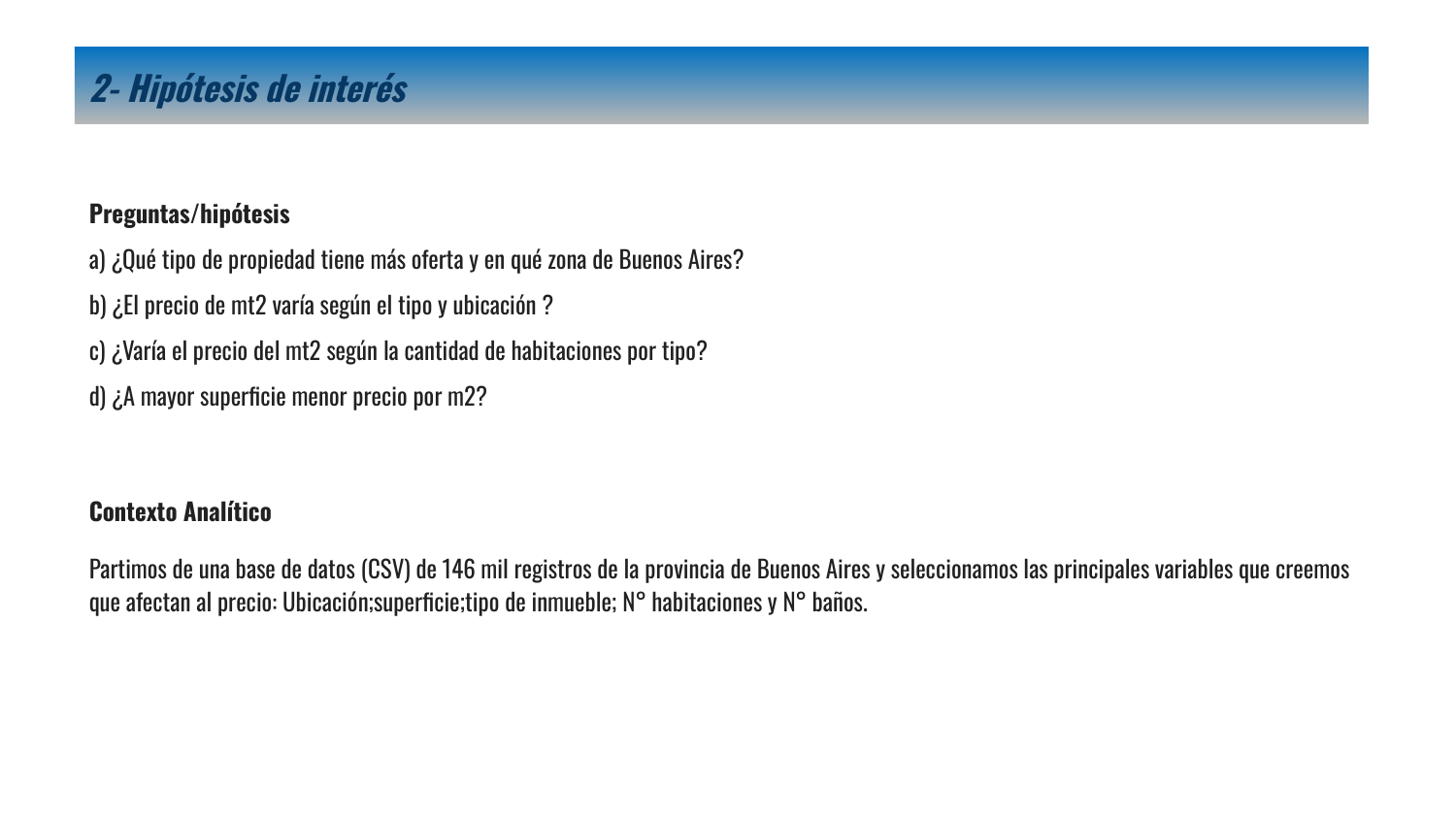

# 2- Hipótesis de interés

Preguntas/hipótesis
a) ¿Qué tipo de propiedad tiene más oferta y en qué zona de Buenos Aires?
b) ¿El precio de mt2 varía según el tipo y ubicación ?
c) ¿Varía el precio del mt2 según la cantidad de habitaciones por tipo?
d) ¿A mayor superficie menor precio por m2?

Contexto Analítico
Partimos de una base de datos (CSV) de 146 mil registros de la provincia de Buenos Aires y seleccionamos las principales variables que creemos que afectan al precio: Ubicación;superficie;tipo de inmueble; N° habitaciones y N° baños.